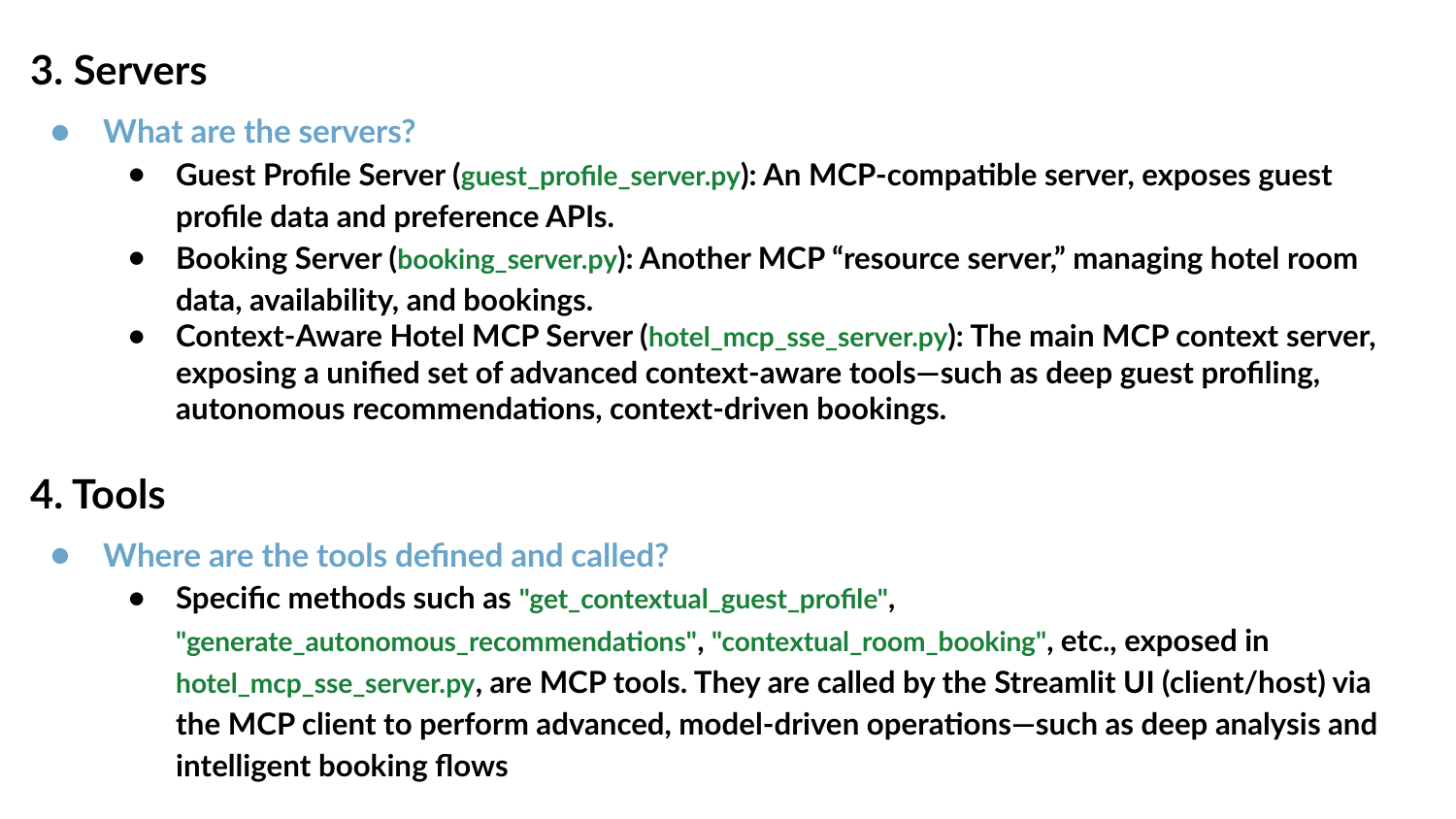

3. Servers
What are the servers?
Guest Profile Server (guest_profile_server.py): An MCP-compatible server, exposes guest profile data and preference APIs.
Booking Server (booking_server.py): Another MCP “resource server,” managing hotel room data, availability, and bookings.
Context-Aware Hotel MCP Server (hotel_mcp_sse_server.py): The main MCP context server, exposing a unified set of advanced context-aware tools—such as deep guest profiling, autonomous recommendations, context-driven bookings.
4. Tools
Where are the tools defined and called?
Specific methods such as "get_contextual_guest_profile", "generate_autonomous_recommendations", "contextual_room_booking", etc., exposed in hotel_mcp_sse_server.py, are MCP tools. They are called by the Streamlit UI (client/host) via the MCP client to perform advanced, model-driven operations—such as deep analysis and intelligent booking flows